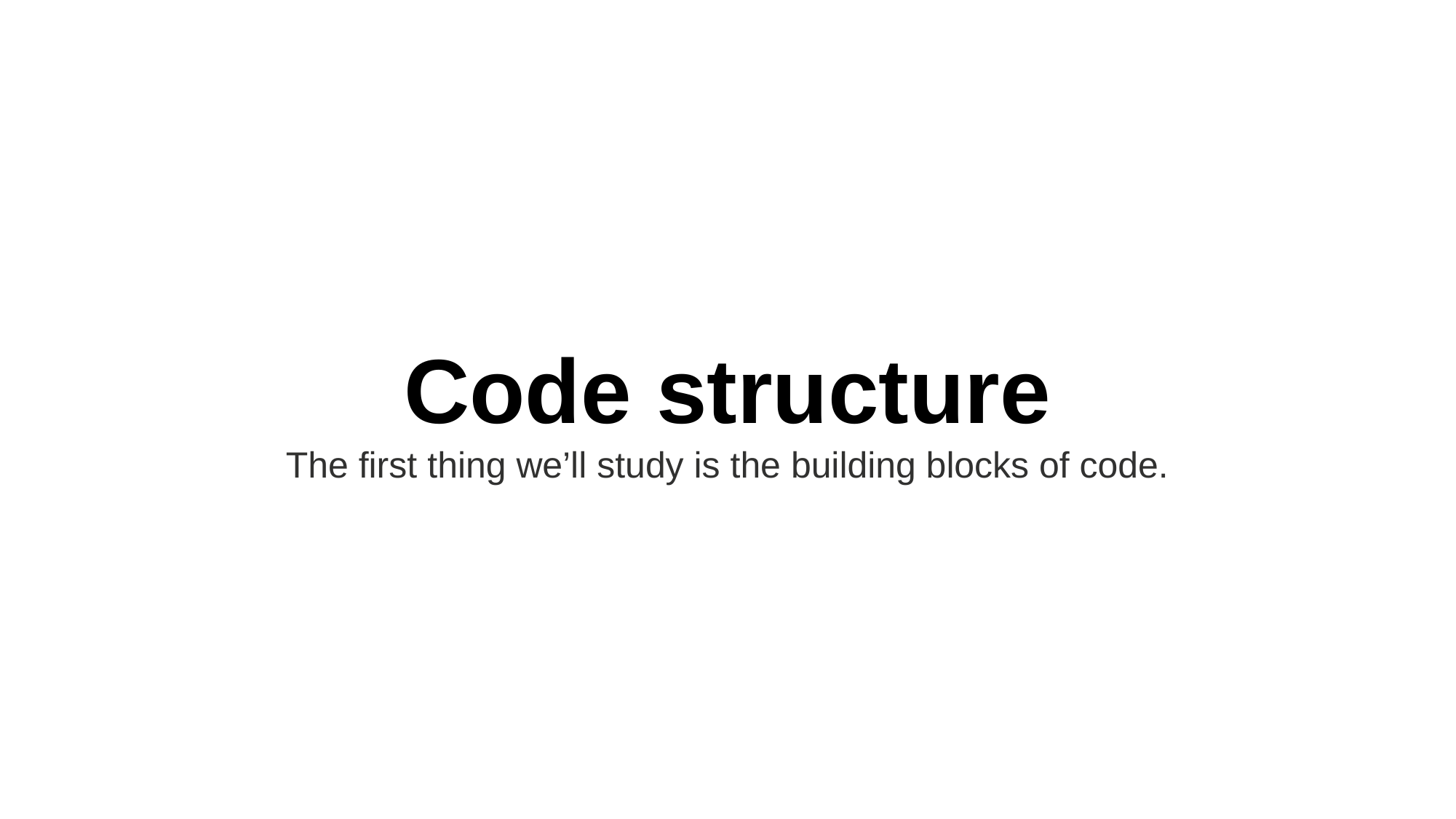

Code structure
The first thing we’ll study is the building blocks of code.